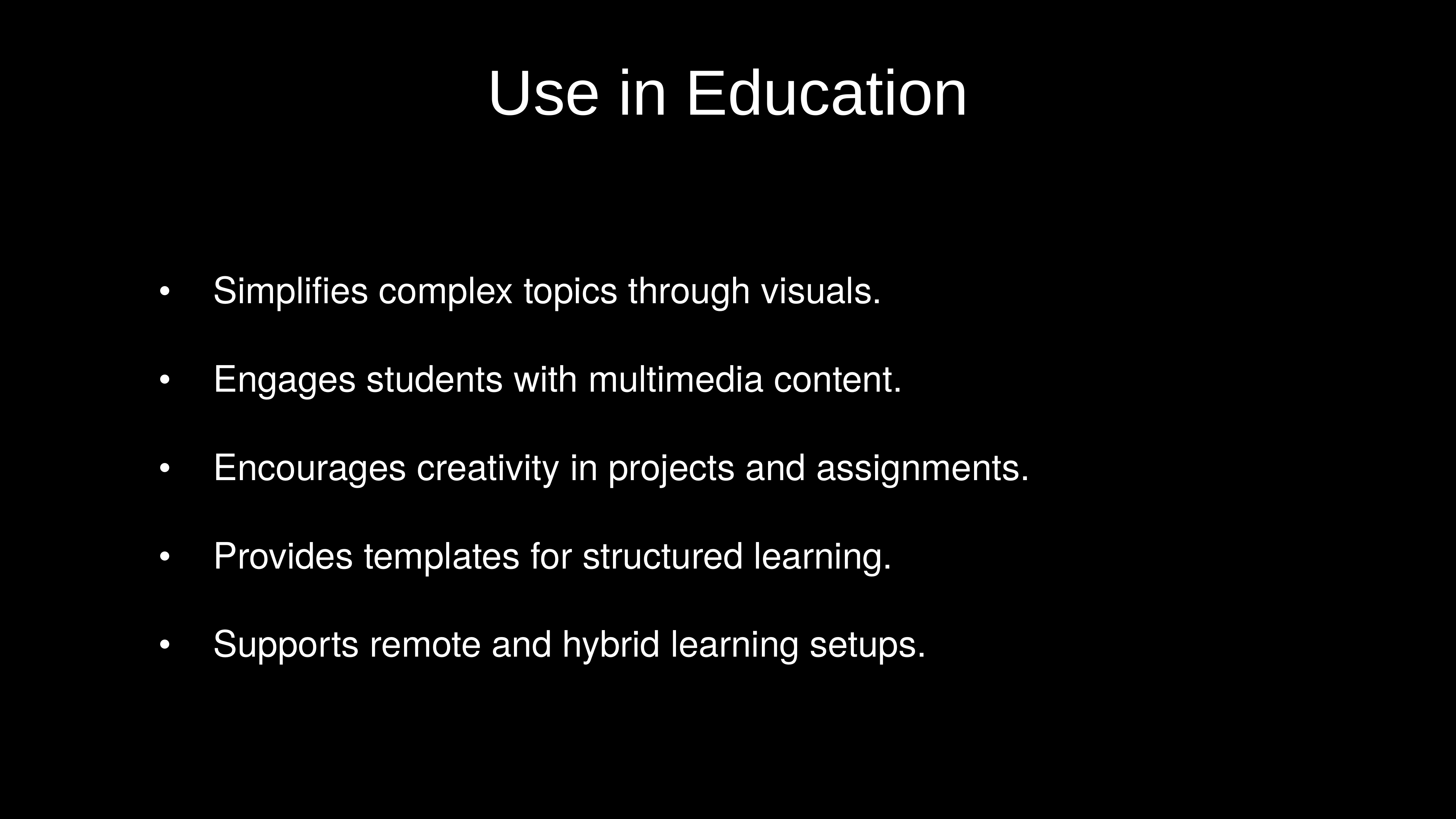

# Use in Education
	•	Simplifies complex topics through visuals.
	•	Engages students with multimedia content.
	•	Encourages creativity in projects and assignments.
	•	Provides templates for structured learning.
	•	Supports remote and hybrid learning setups.